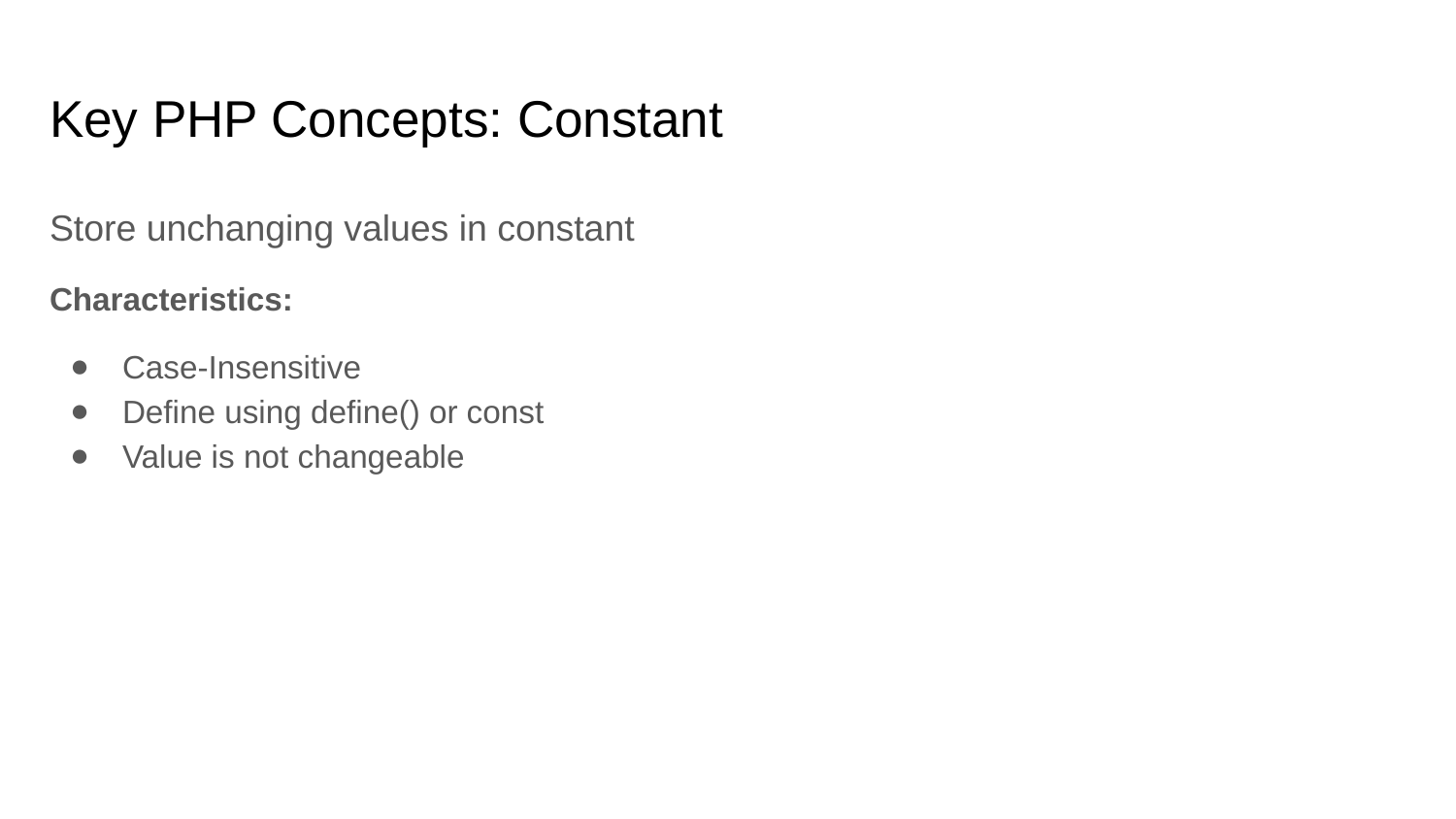

# Key PHP Concepts: Constant

Store unchanging values in constant
Characteristics:
Case-Insensitive
Define using define() or const
Value is not changeable